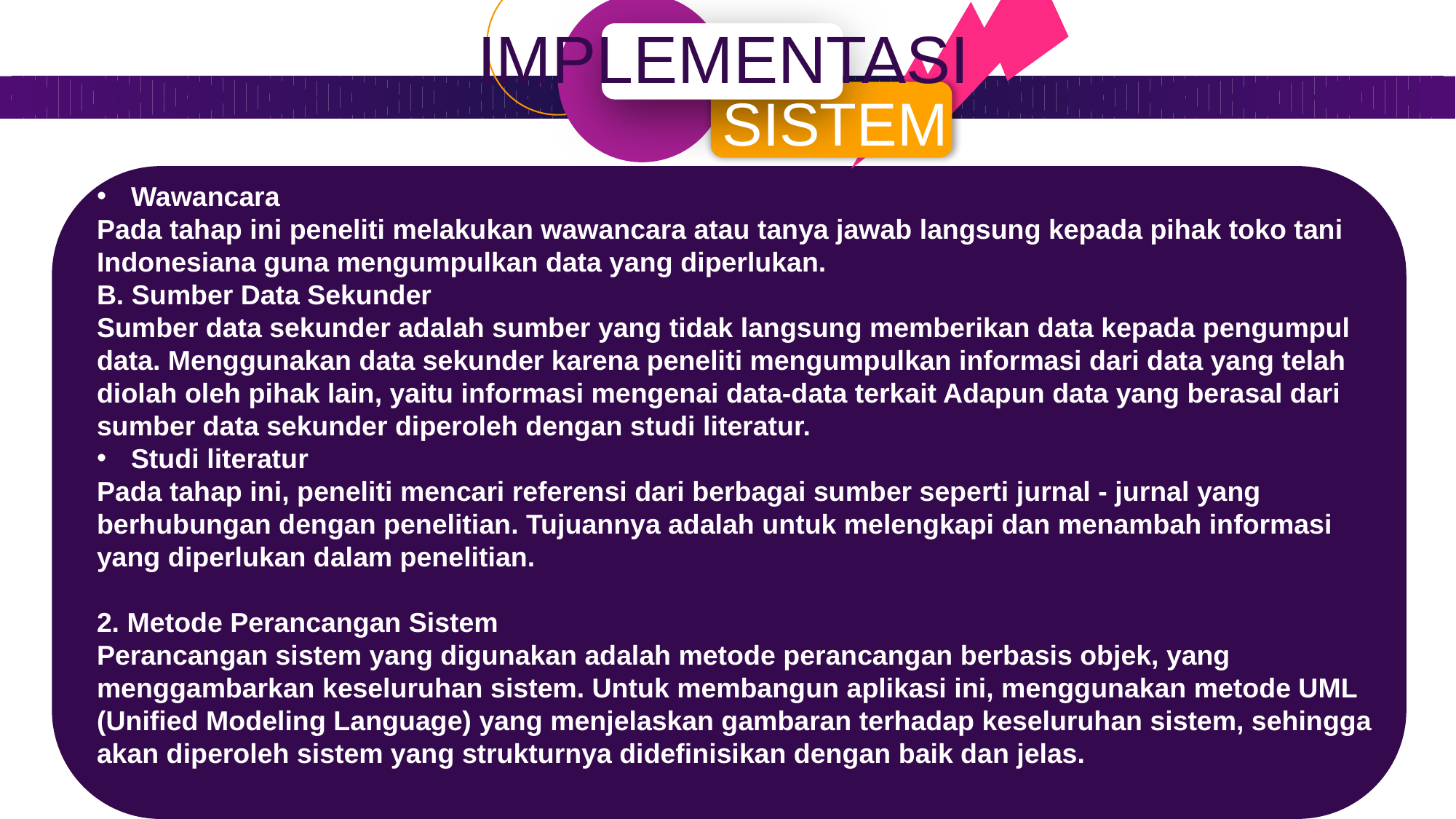

IMPLEMENTASI

SISTEM

Wawancara
Pada tahap ini peneliti melakukan wawancara atau tanya jawab langsung kepada pihak toko tani Indonesiana guna mengumpulkan data yang diperlukan.
B. Sumber Data Sekunder
Sumber data sekunder adalah sumber yang tidak langsung memberikan data kepada pengumpul data. Menggunakan data sekunder karena peneliti mengumpulkan informasi dari data yang telah diolah oleh pihak lain, yaitu informasi mengenai data-data terkait Adapun data yang berasal dari sumber data sekunder diperoleh dengan studi literatur.
Studi literatur
Pada tahap ini, peneliti mencari referensi dari berbagai sumber seperti jurnal - jurnal yang berhubungan dengan penelitian. Tujuannya adalah untuk melengkapi dan menambah informasi
yang diperlukan dalam penelitian.

2. Metode Perancangan Sistem
Perancangan sistem yang digunakan adalah metode perancangan berbasis objek, yang menggambarkan keseluruhan sistem. Untuk membangun aplikasi ini, menggunakan metode UML (Unified Modeling Language) yang menjelaskan gambaran terhadap keseluruhan sistem, sehingga akan diperoleh sistem yang strukturnya didefinisikan dengan baik dan jelas.